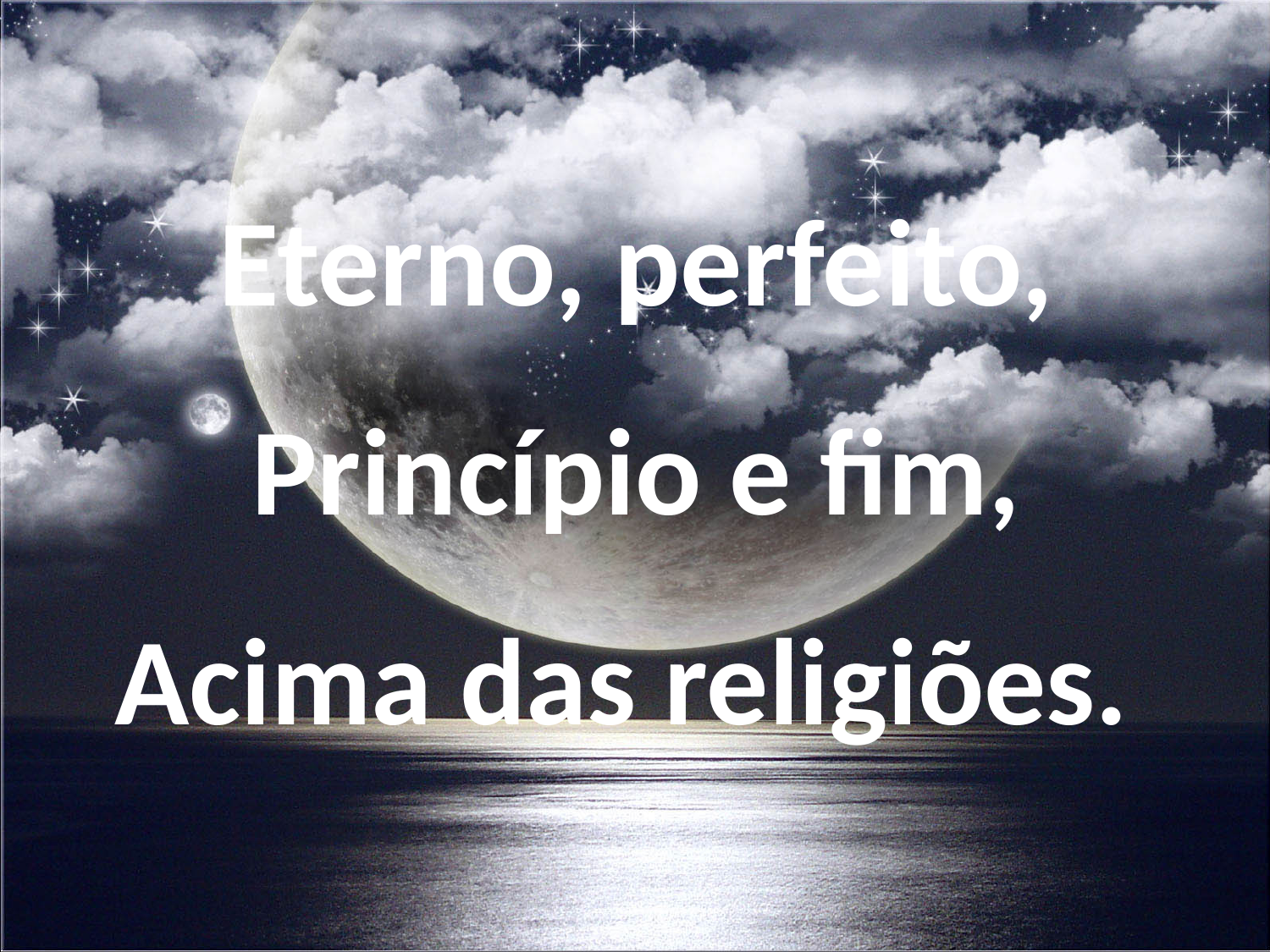

Eterno, perfeito,
Princípio e fim,
Acima das religiões.